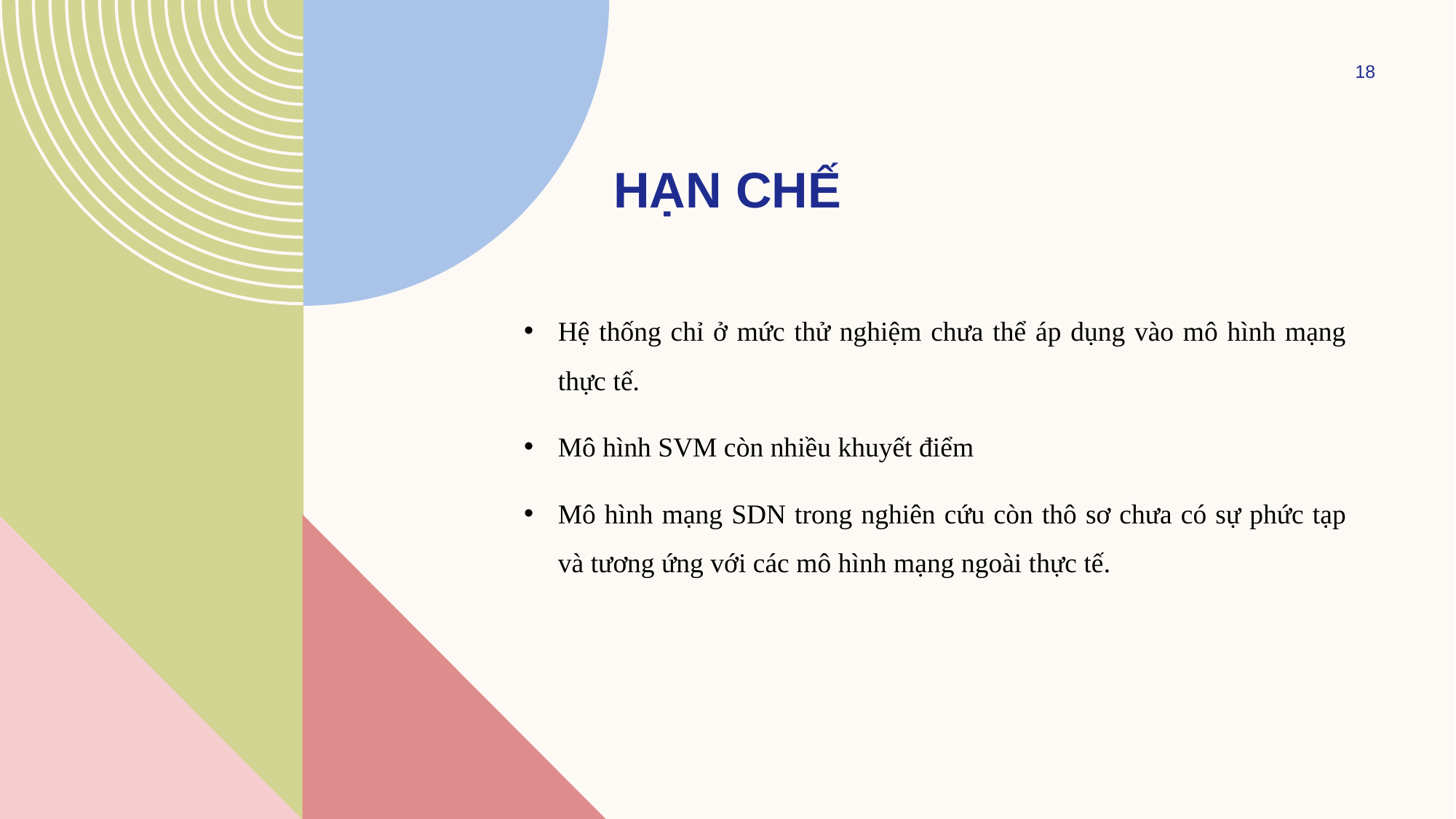

18
# HạN chế
Hệ thống chỉ ở mức thử nghiệm chưa thể áp dụng vào mô hình mạng thực tế.
Mô hình SVM còn nhiều khuyết điểm
Mô hình mạng SDN trong nghiên cứu còn thô sơ chưa có sự phức tạp và tương ứng với các mô hình mạng ngoài thực tế.